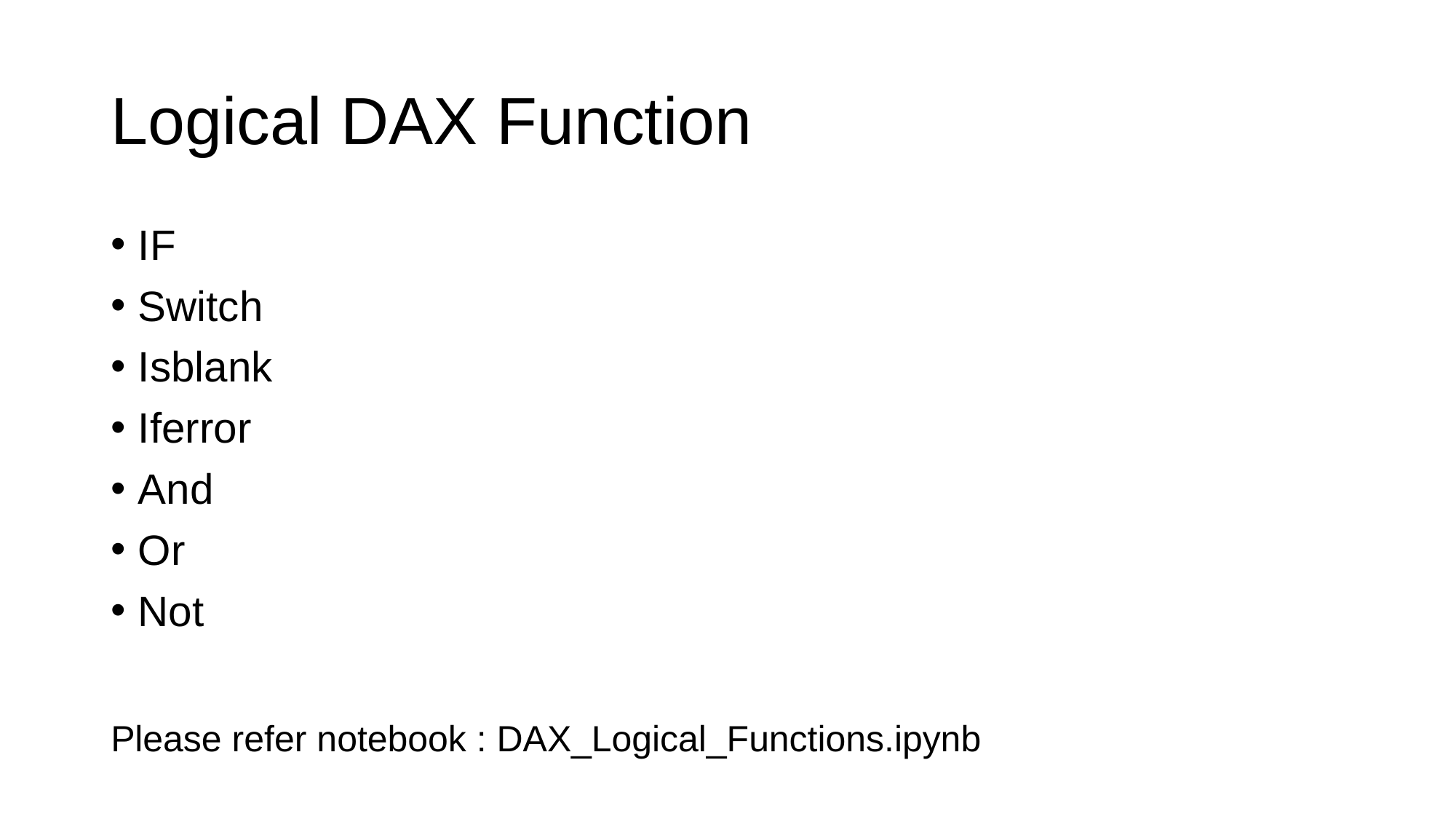

# Logical DAX Function
IF
Switch
Isblank
Iferror
And
Or
Not
Please refer notebook : DAX_Logical_Functions.ipynb